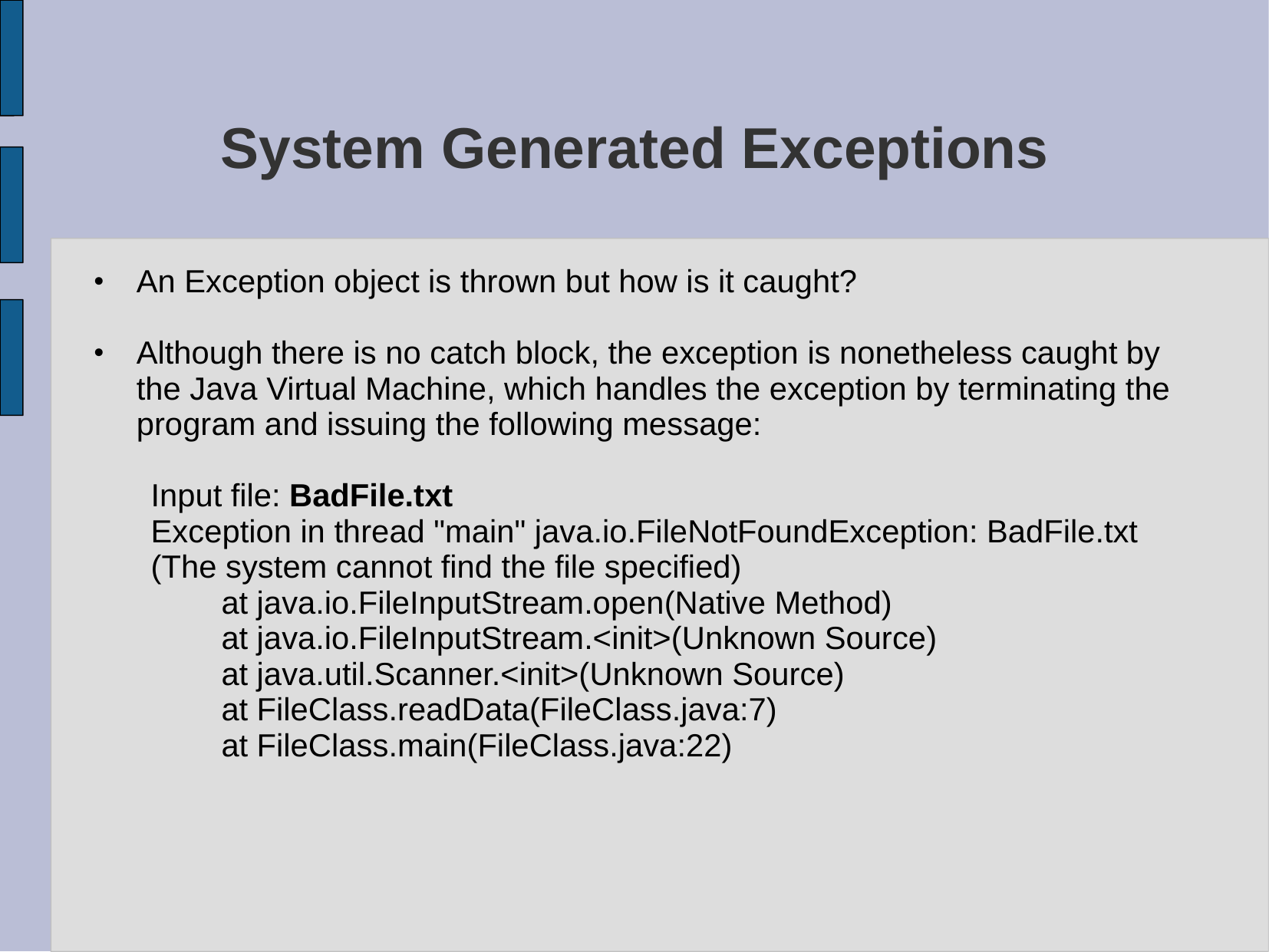

# System Generated Exceptions
An Exception object is thrown but how is it caught?

Although there is no catch block, the exception is nonetheless caught by the Java Virtual Machine, which handles the exception by terminating the program and issuing the following message:

Input file: BadFile.txt
Exception in thread "main" java.io.FileNotFoundException: BadFile.txt
(The system cannot find the file specified)
        at java.io.FileInputStream.open(Native Method)
        at java.io.FileInputStream.<init>(Unknown Source)
        at java.util.Scanner.<init>(Unknown Source)
        at FileClass.readData(FileClass.java:7)
        at FileClass.main(FileClass.java:22)